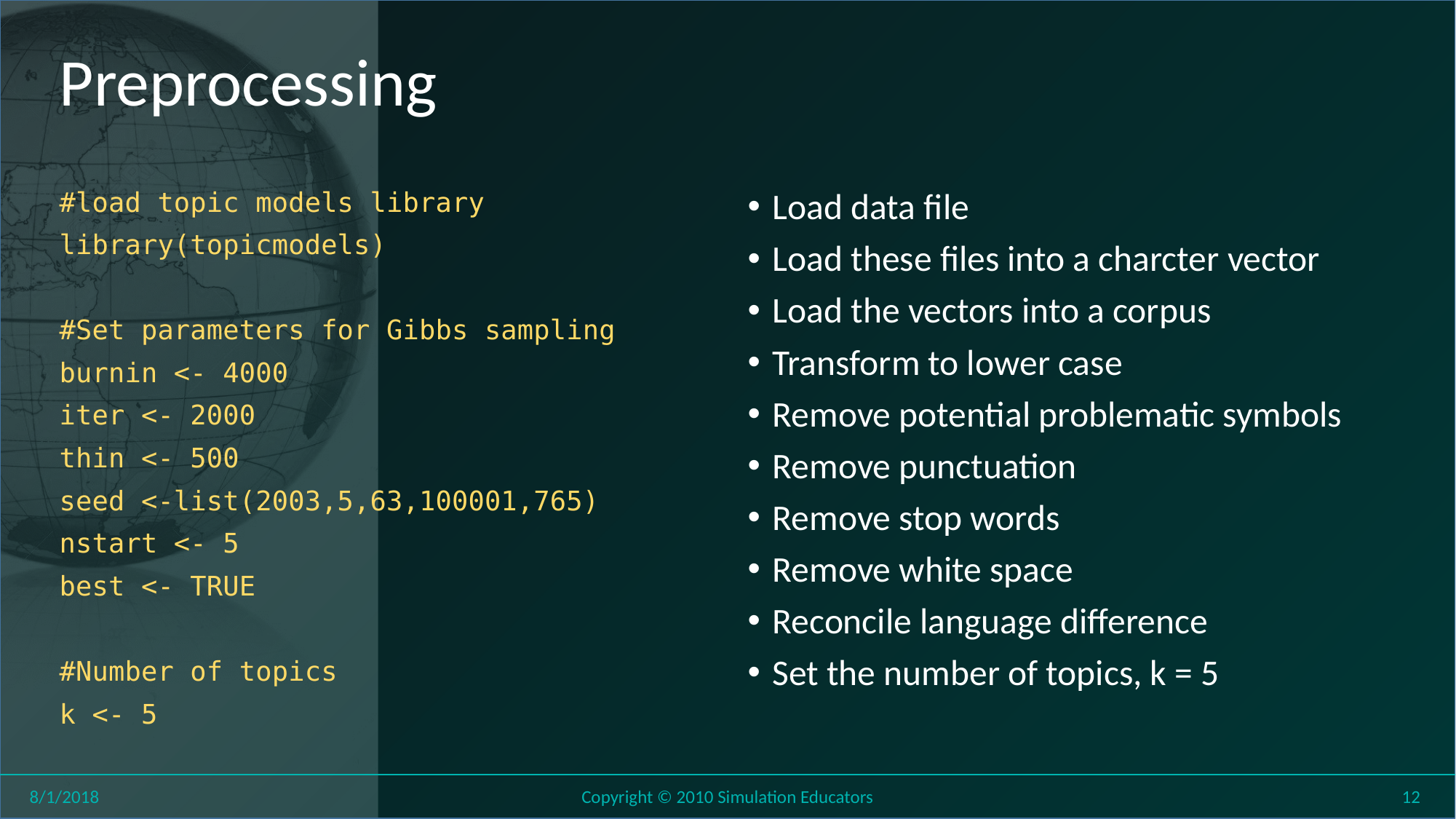

# Preprocessing
#load topic models library
library(topicmodels)

#Set parameters for Gibbs sampling
burnin <- 4000
iter <- 2000
thin <- 500
seed <-list(2003,5,63,100001,765)
nstart <- 5
best <- TRUE

#Number of topics
k <- 5
Load data file
Load these files into a charcter vector
Load the vectors into a corpus
Transform to lower case
Remove potential problematic symbols
Remove punctuation
Remove stop words
Remove white space
Reconcile language difference
Set the number of topics, k = 5
8/1/2018
Copyright © 2010 Simulation Educators
12